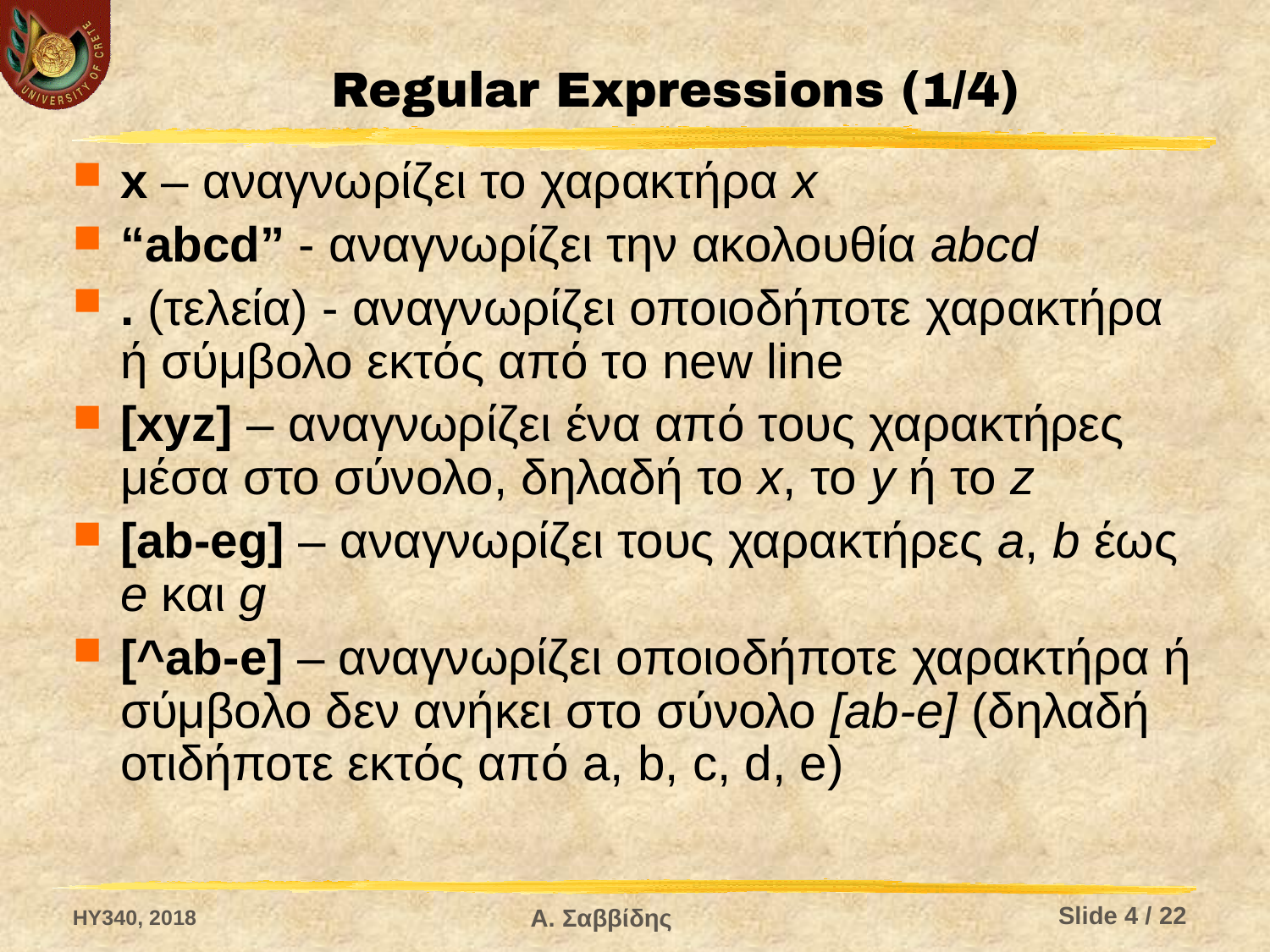

# Regular Expressions (1/4)
x – αναγνωρίζει το χαρακτήρα x
“abcd” - αναγνωρίζει την ακολουθία abcd
. (τελεία) - αναγνωρίζει οποιοδήποτε χαρακτήρα ή σύμβολο εκτός από το new line
[xyz] – αναγνωρίζει ένα από τους χαρακτήρες μέσα στο σύνολο, δηλαδή το x, το y ή το z
[ab-eg] – αναγνωρίζει τους χαρακτήρες a, b έως e και g
[^ab-e] – αναγνωρίζει οποιοδήποτε χαρακτήρα ή σύμβολο δεν ανήκει στο σύνολο [ab-e] (δηλαδή οτιδήποτε εκτός από a, b, c, d, e)
HY340, 2018
Slide 4 / 22
Α. Σαββίδης